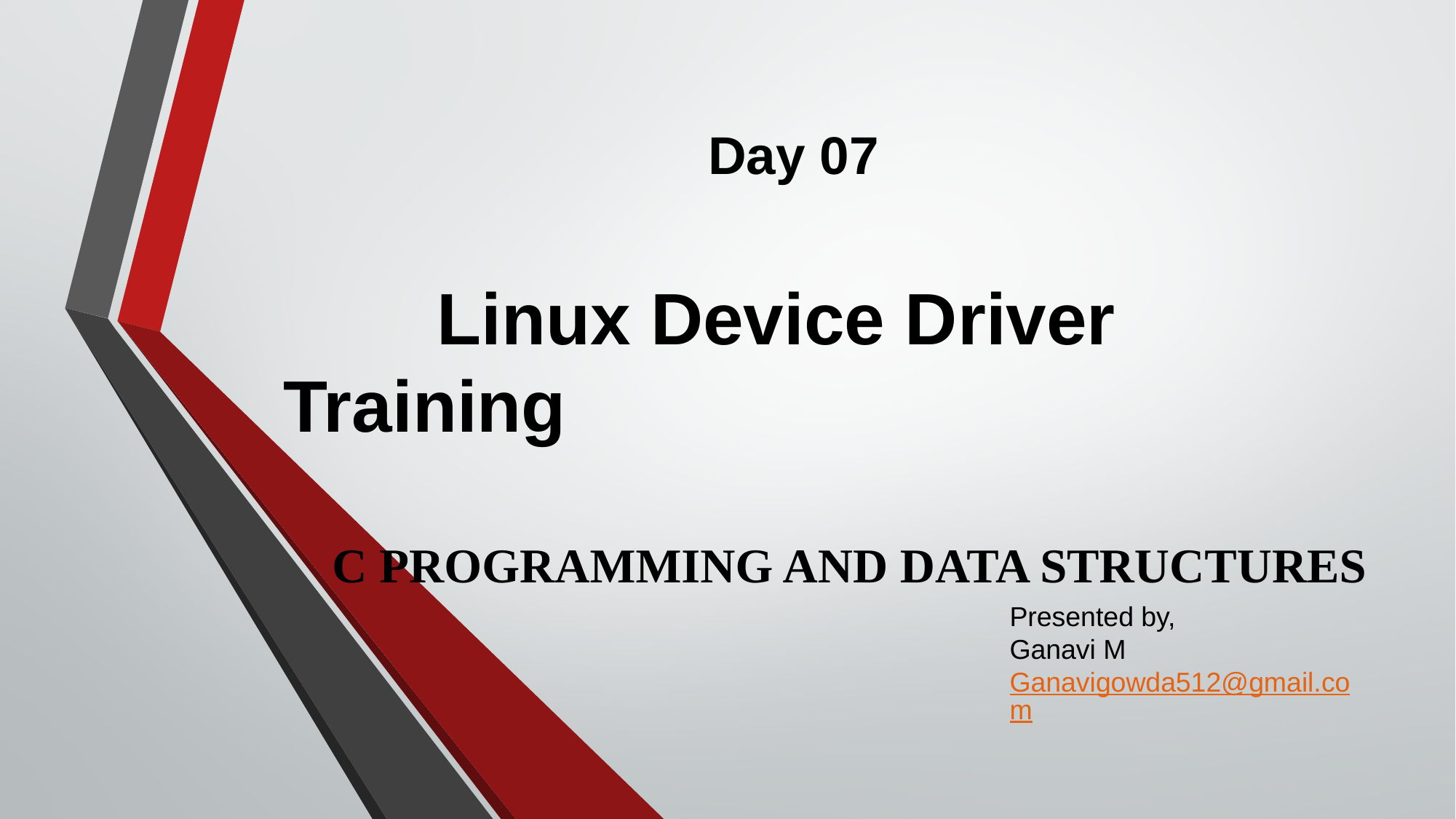

Day 07

     Linux Device Driver Training

 C PROGRAMMING AND DATA STRUCTURES

Presented by,
Ganavi M
Ganavigowda512@gmail.com